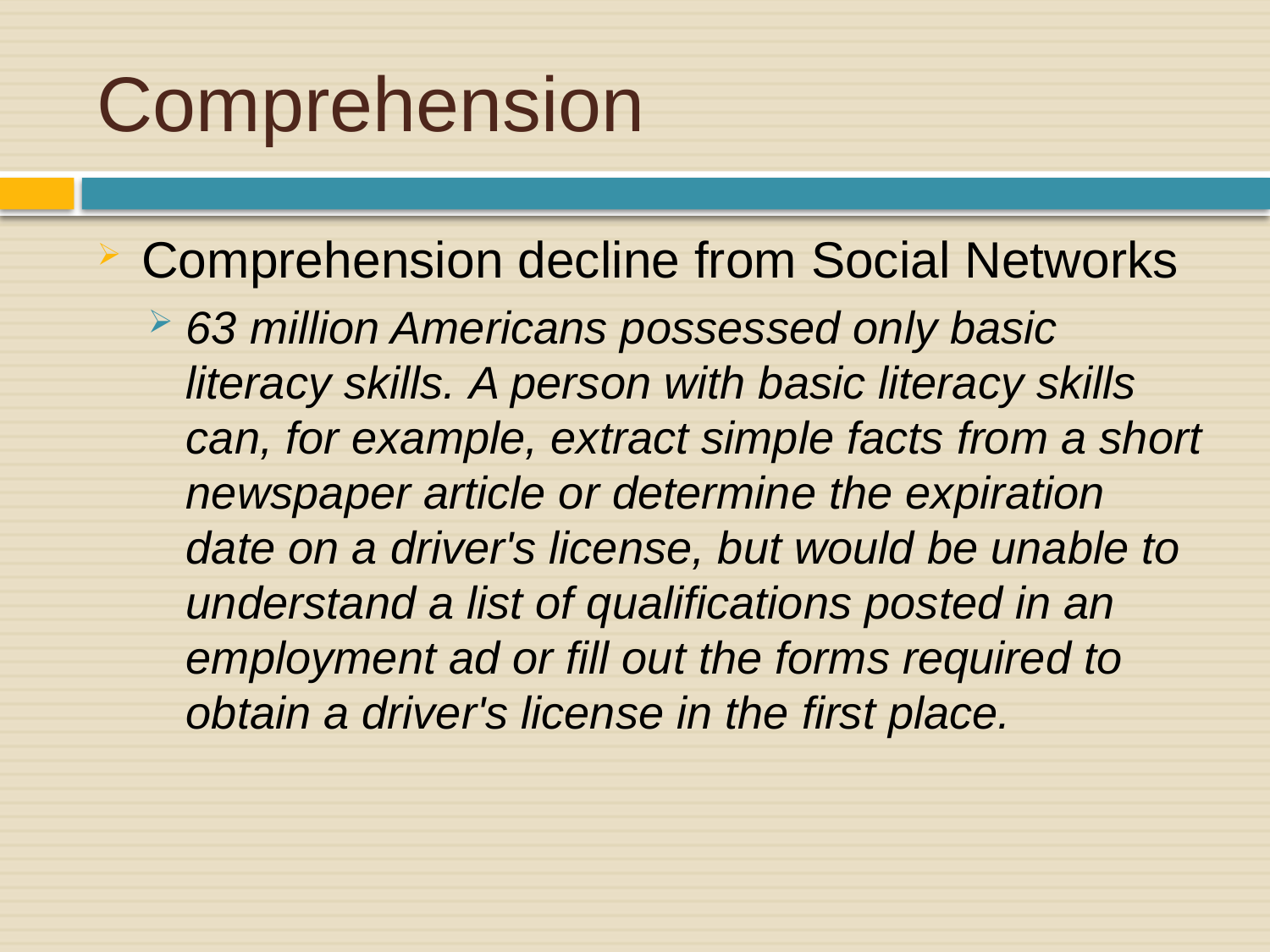

# Comprehension
Comprehension decline from Social Networks
63 million Americans possessed only basic literacy skills. A person with basic literacy skills can, for example, extract simple facts from a short newspaper article or determine the expiration date on a driver's license, but would be unable to understand a list of qualifications posted in an employment ad or fill out the forms required to obtain a driver's license in the first place.